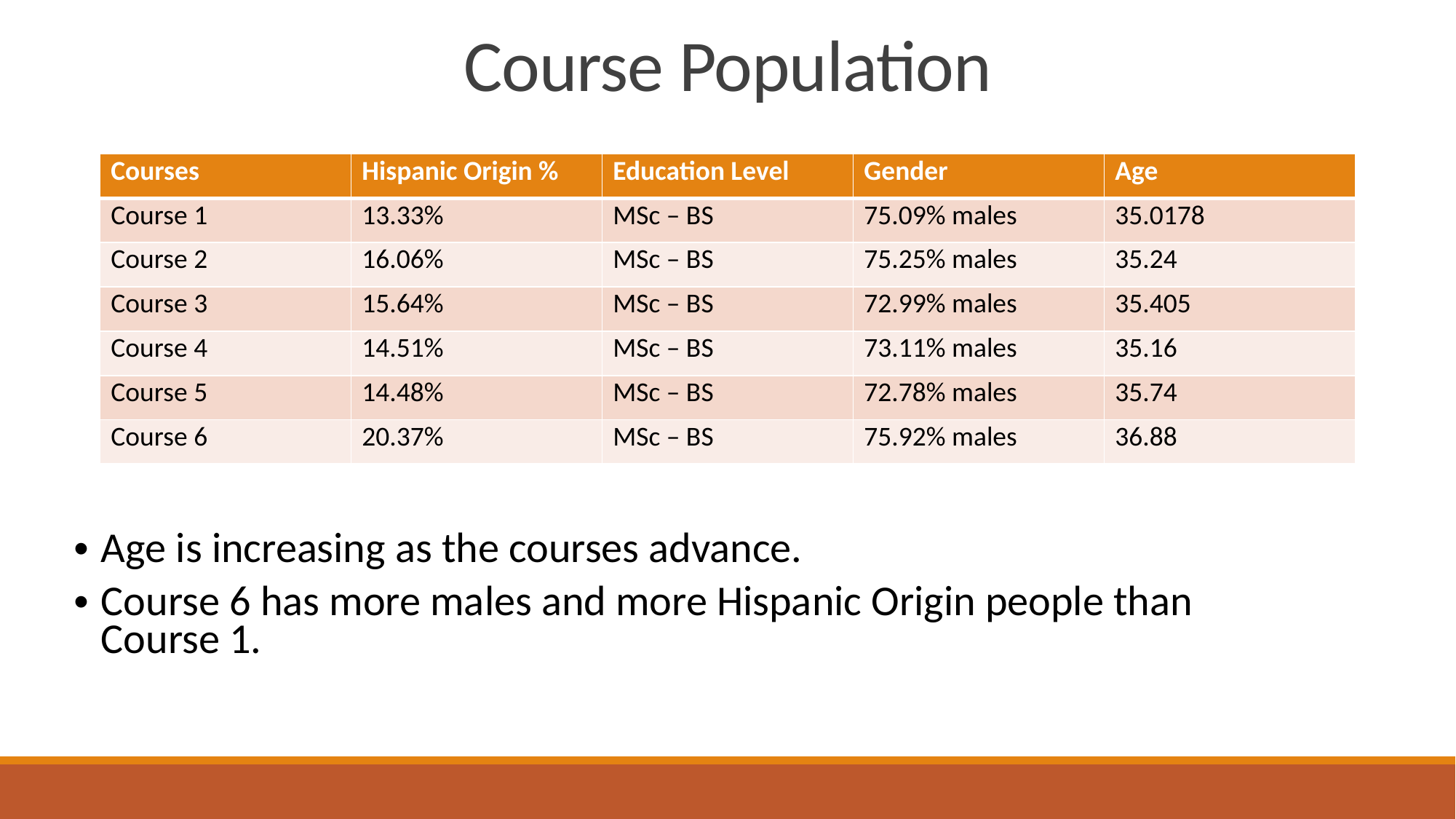

# Course Population
| Courses | Hispanic Origin % | Education Level | Gender | Age |
| --- | --- | --- | --- | --- |
| Course 1 | 13.33% | MSc – BS | 75.09% males | 35.0178 |
| Course 2 | 16.06% | MSc – BS | 75.25% males | 35.24 |
| Course 3 | 15.64% | MSc – BS | 72.99% males | 35.405 |
| Course 4 | 14.51% | MSc – BS | 73.11% males | 35.16 |
| Course 5 | 14.48% | MSc – BS | 72.78% males | 35.74 |
| Course 6 | 20.37% | MSc – BS | 75.92% males | 36.88 |
Age is increasing as the courses advance.
Course 6 has more males and more Hispanic Origin people than Course 1.